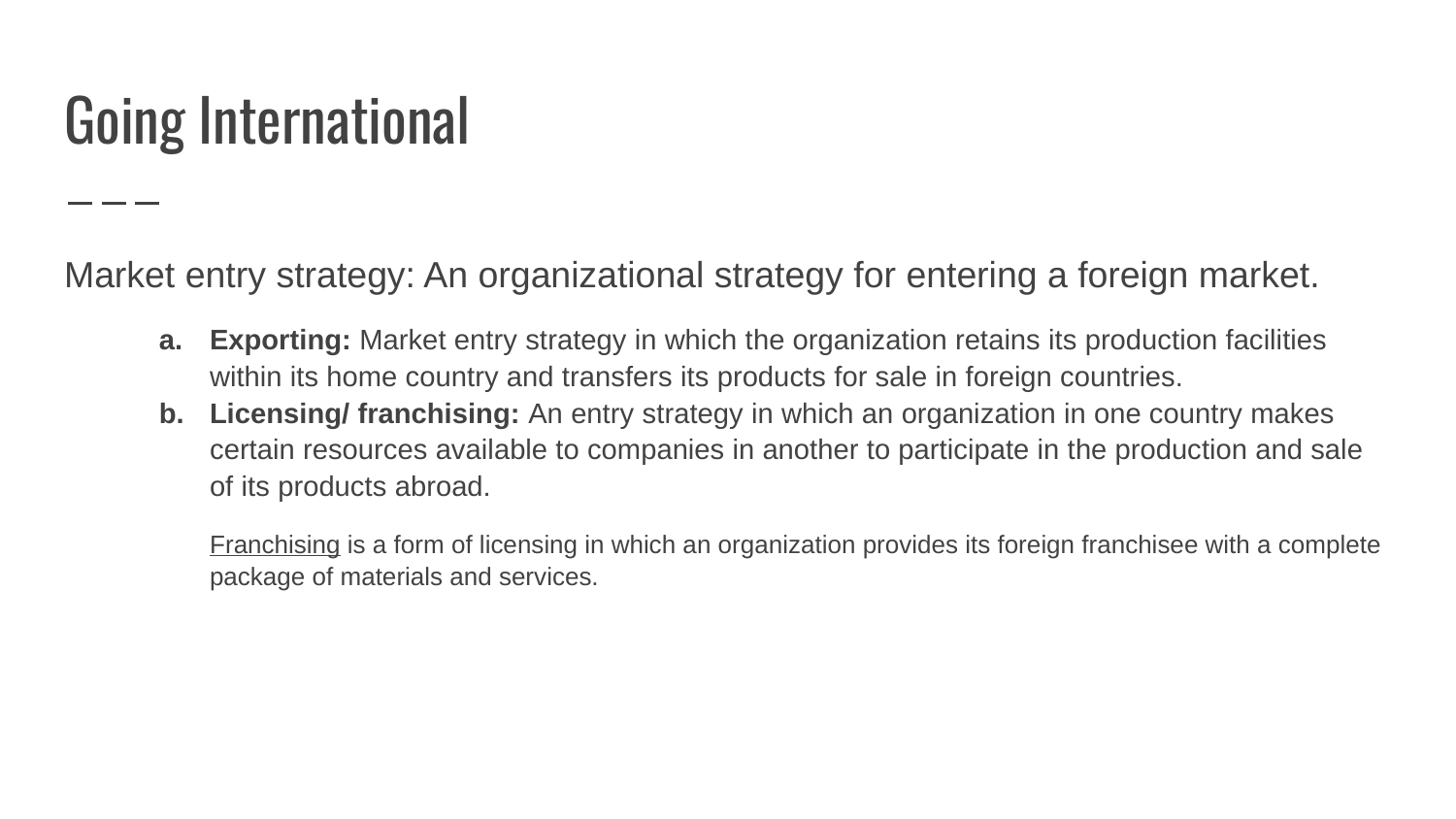

# Going International
Market entry strategy: An organizational strategy for entering a foreign market.
Exporting: Market entry strategy in which the organization retains its production facilities within its home country and transfers its products for sale in foreign countries.
Licensing/ franchising: An entry strategy in which an organization in one country makes certain resources available to companies in another to participate in the production and sale of its products abroad.
Franchising is a form of licensing in which an organization provides its foreign franchisee with a complete package of materials and services.